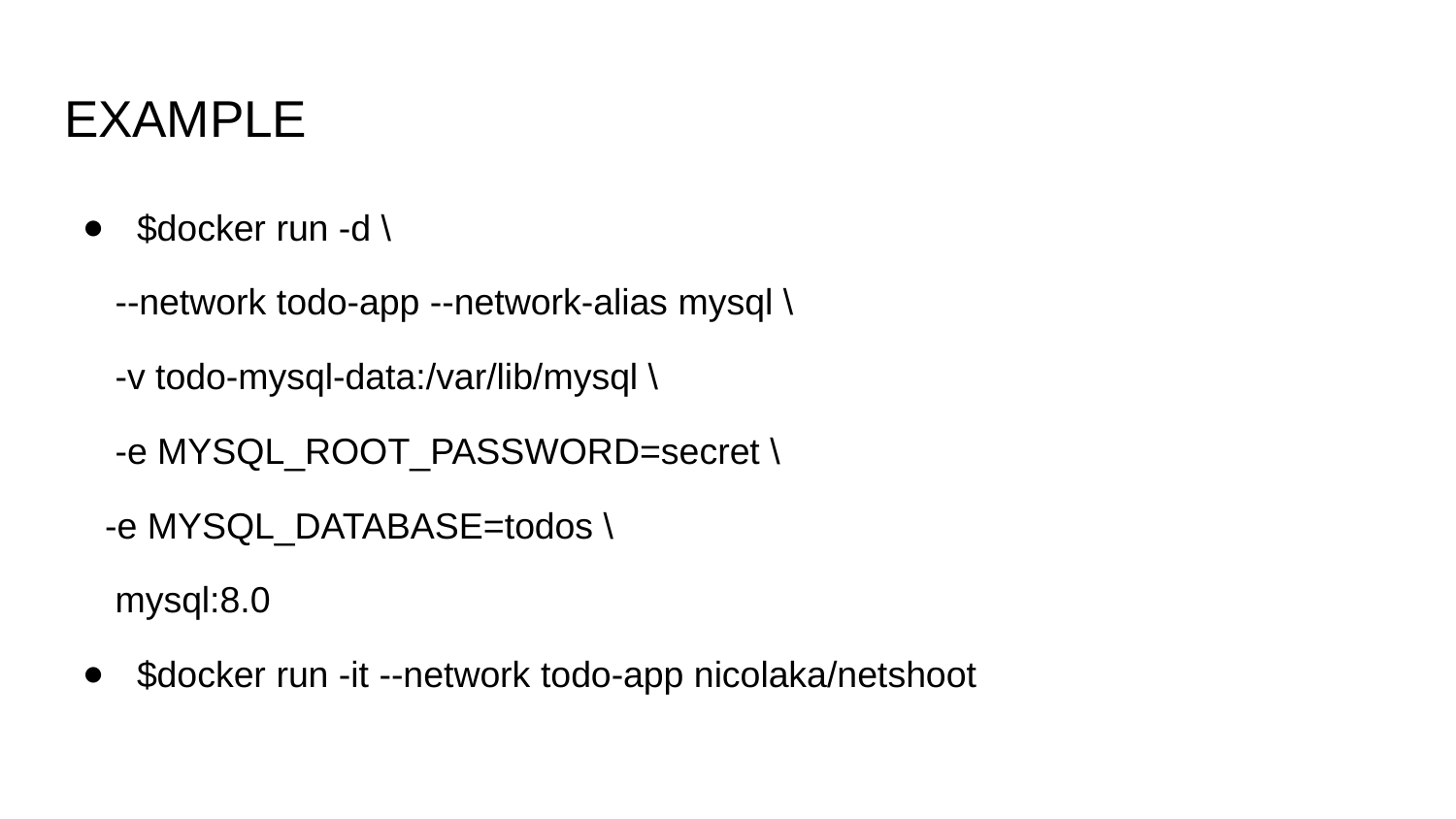

# EXAMPLE
$docker run -d \
     --network todo-app --network-alias mysql \
     -v todo-mysql-data:/var/lib/mysql \
     -e MYSQL_ROOT_PASSWORD=secret \
    -e MYSQL_DATABASE=todos \
     mysql:8.0
$docker run -it --network todo-app nicolaka/netshoot